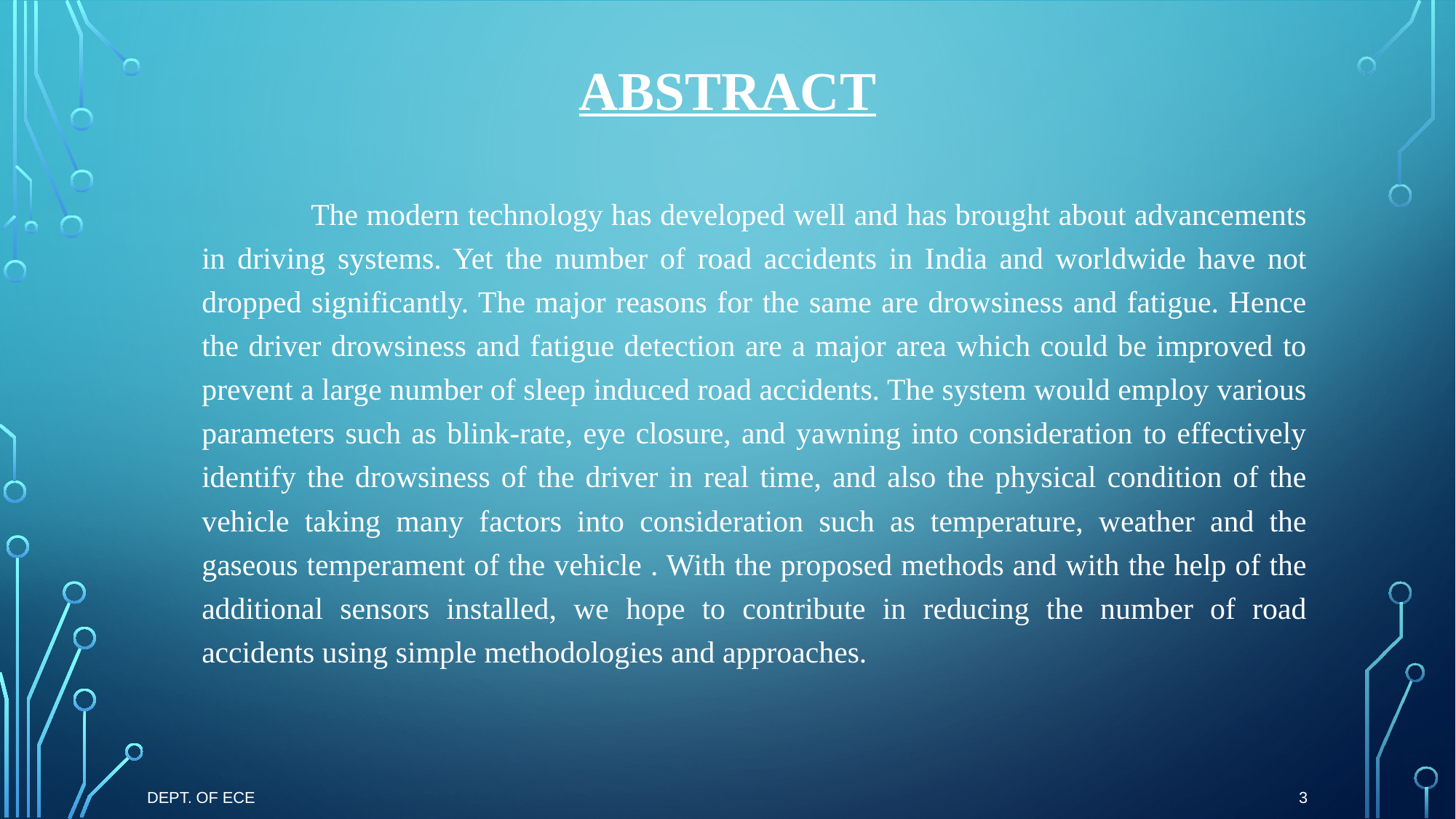

# Abstract
	The modern technology has developed well and has brought about advancements in driving systems. Yet the number of road accidents in India and worldwide have not dropped significantly. The major reasons for the same are drowsiness and fatigue. Hence the driver drowsiness and fatigue detection are a major area which could be improved to prevent a large number of sleep induced road accidents. The system would employ various parameters such as blink-rate, eye closure, and yawning into consideration to effectively identify the drowsiness of the driver in real time, and also the physical condition of the vehicle taking many factors into consideration such as temperature, weather and the gaseous temperament of the vehicle . With the proposed methods and with the help of the additional sensors installed, we hope to contribute in reducing the number of road accidents using simple methodologies and approaches.
3
Dept. of ECE